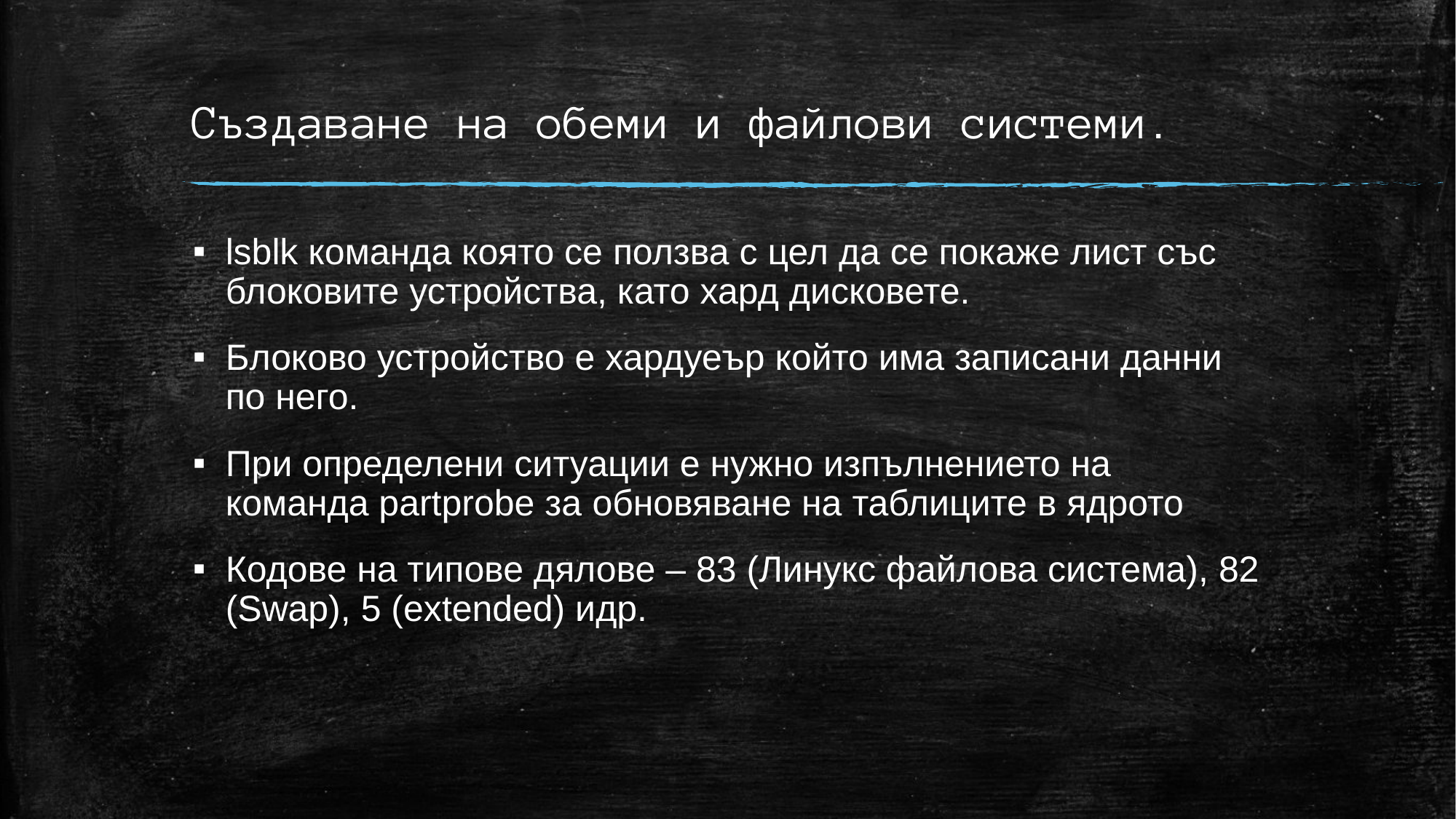

# Създаване на обеми и файлови системи.
lsblk команда която се ползва с цел да се покаже лист със блоковите устройства, като хард дисковете.
Блоково устройство е хардуеър който има записани данни по него.
При определени ситуации е нужно изпълнението на команда partprobe за обновяване на таблиците в ядрото
Кодове на типове дялове – 83 (Линукс файлова система), 82 (Swap), 5 (extended) идр.